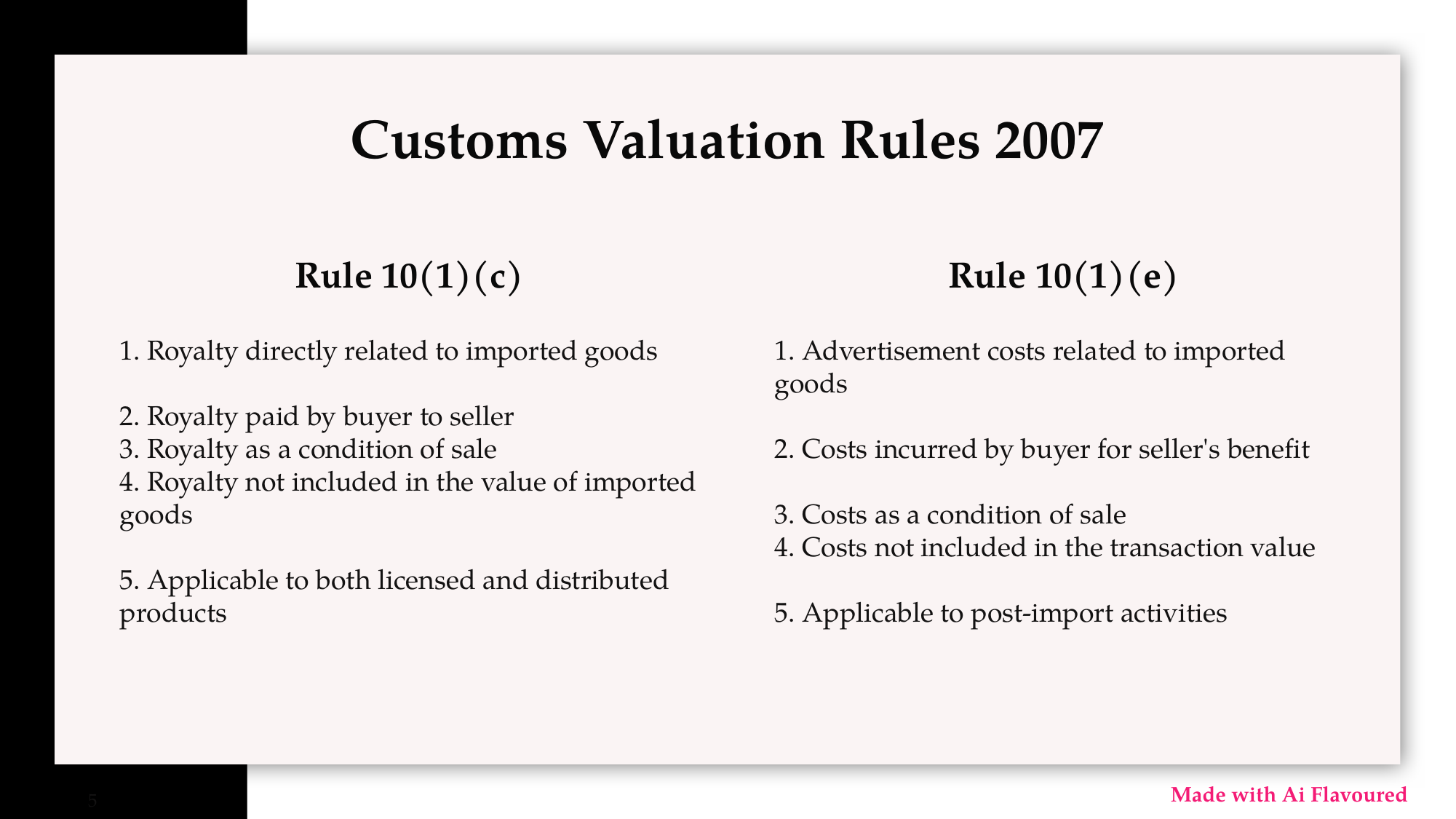

# Customs Valuation Rules 2007
Rule 10(1)(c)
Rule 10(1)(e)
1. Royalty directly related to imported goods

2. Royalty paid by buyer to seller
3. Royalty as a condition of sale
4. Royalty not included in the value of imported goods

5. Applicable to both licensed and distributed products

1. Advertisement costs related to imported goods

2. Costs incurred by buyer for seller's benefit

3. Costs as a condition of sale
4. Costs not included in the transaction value

5. Applicable to post-import activities

5